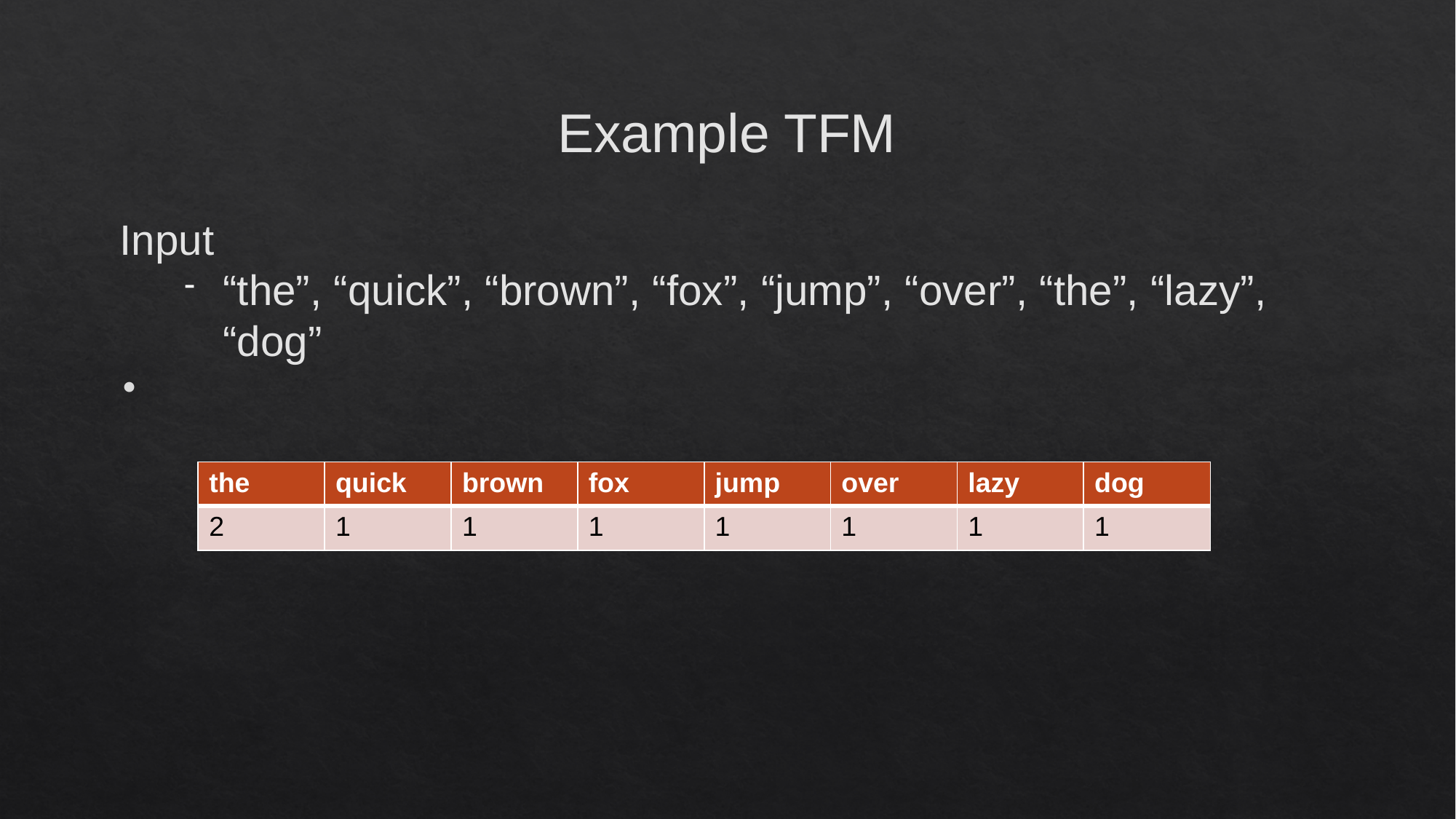

Example TFM
Input
“the”, “quick”, “brown”, “fox”, “jump”, “over”, “the”, “lazy”, “dog”

| the | quick | brown | fox | jump | over | lazy | dog |
| --- | --- | --- | --- | --- | --- | --- | --- |
| 2 | 1 | 1 | 1 | 1 | 1 | 1 | 1 |